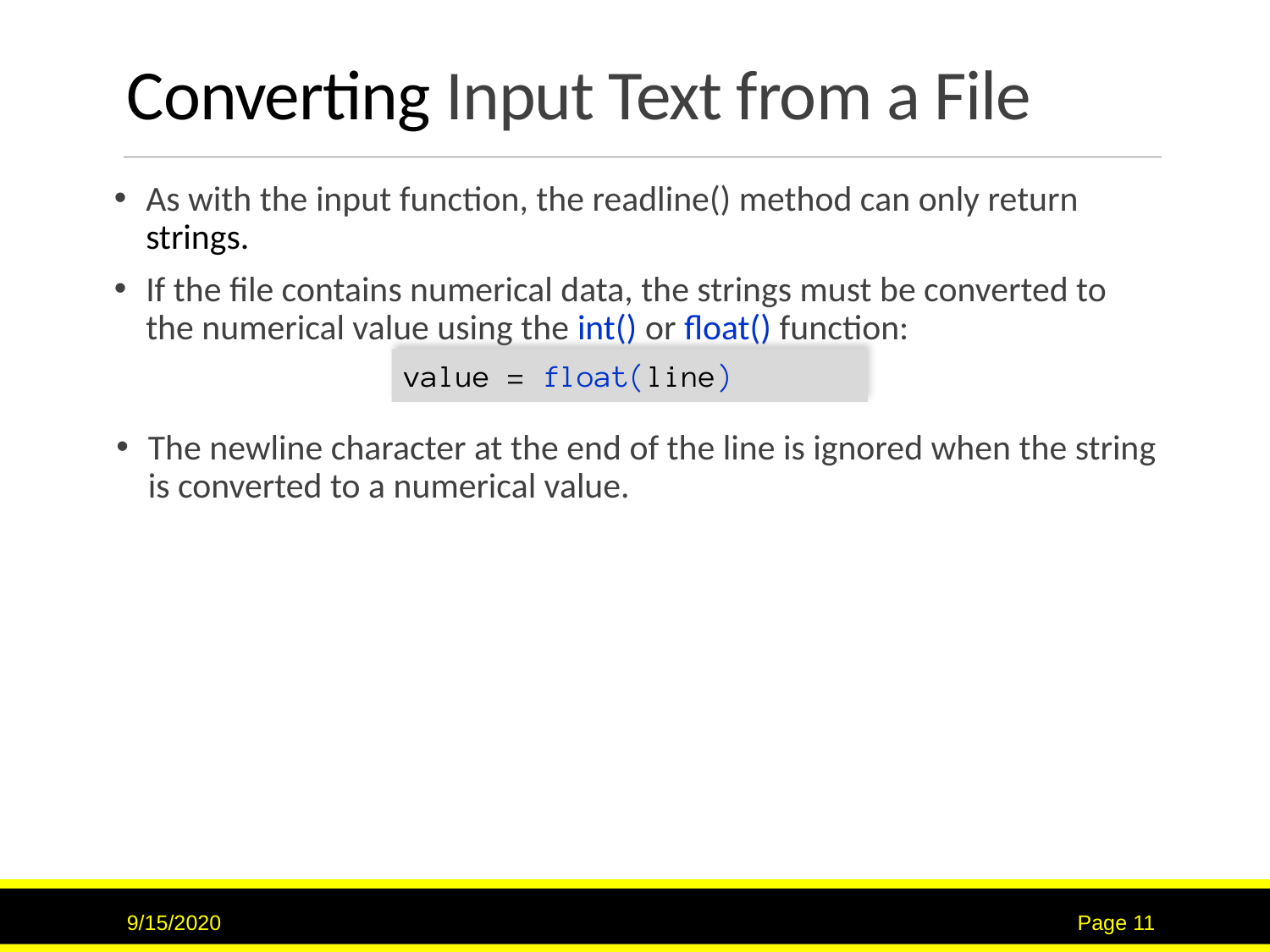

# Converting Input Text from a File
As with the input function, the readline() method can only return strings.
If the file contains numerical data, the strings must be converted to the numerical value using the int() or float() function:
value = float(line)
The newline character at the end of the line is ignored when the string is converted to a numerical value.
9/15/2020
Page 11